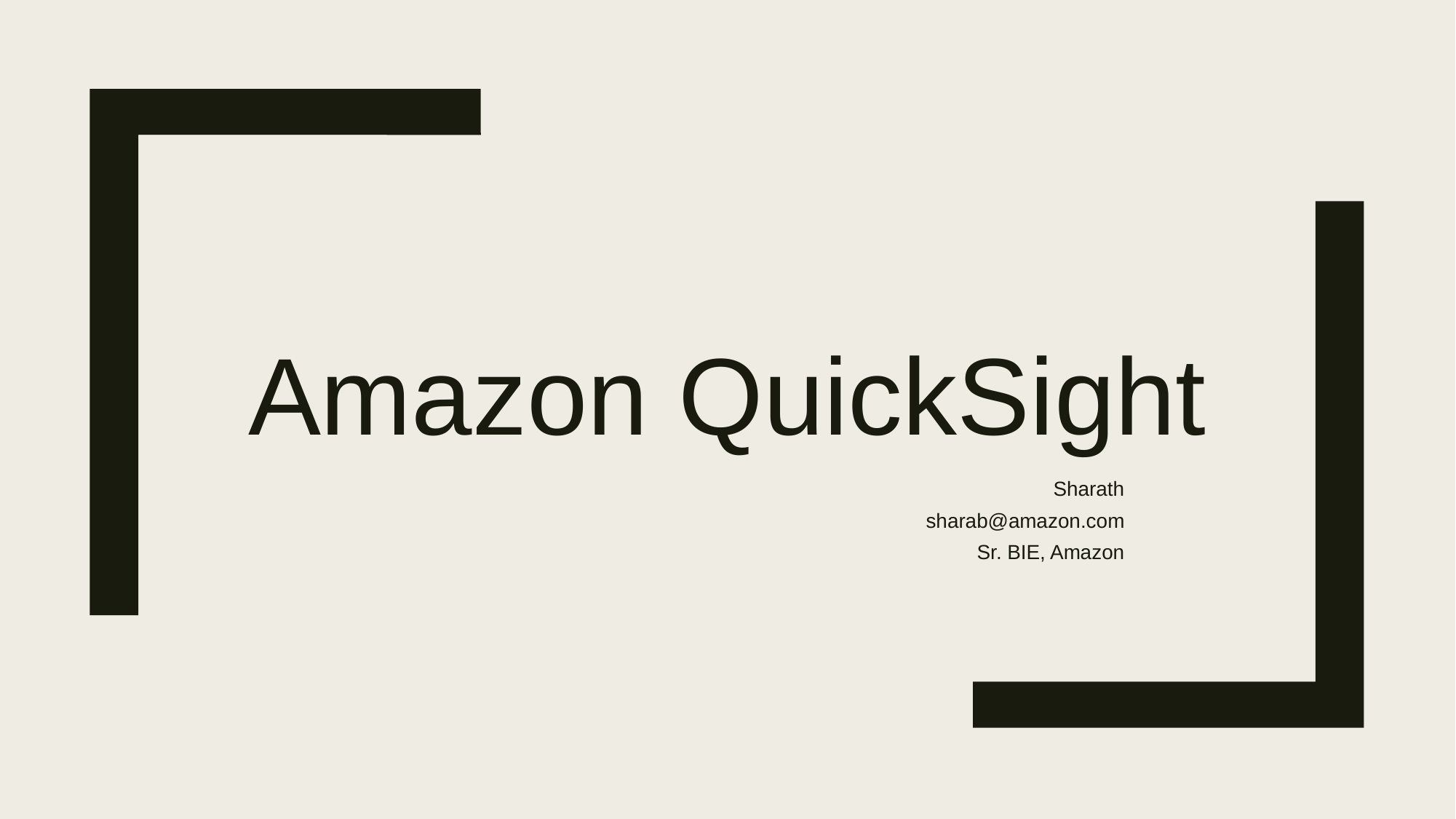

# Amazon QuickSight
Sharath
 sharab@amazon.com
Sr. BIE, Amazon